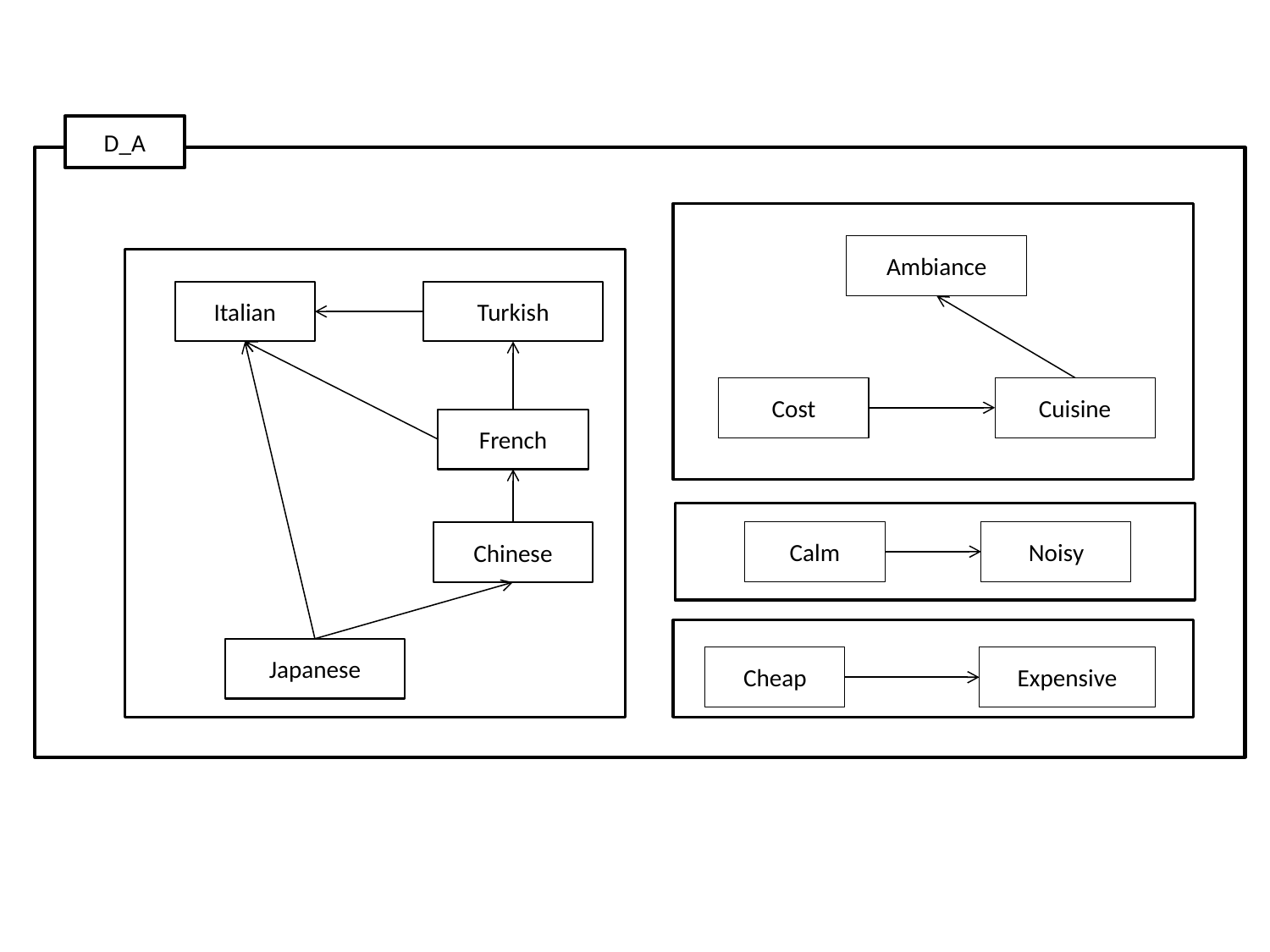

D_A

Ambiance
Cost
Cuisine

Italian
Turkish
French
Chinese
Japanese

Calm
Noisy

Cheap
Expensive